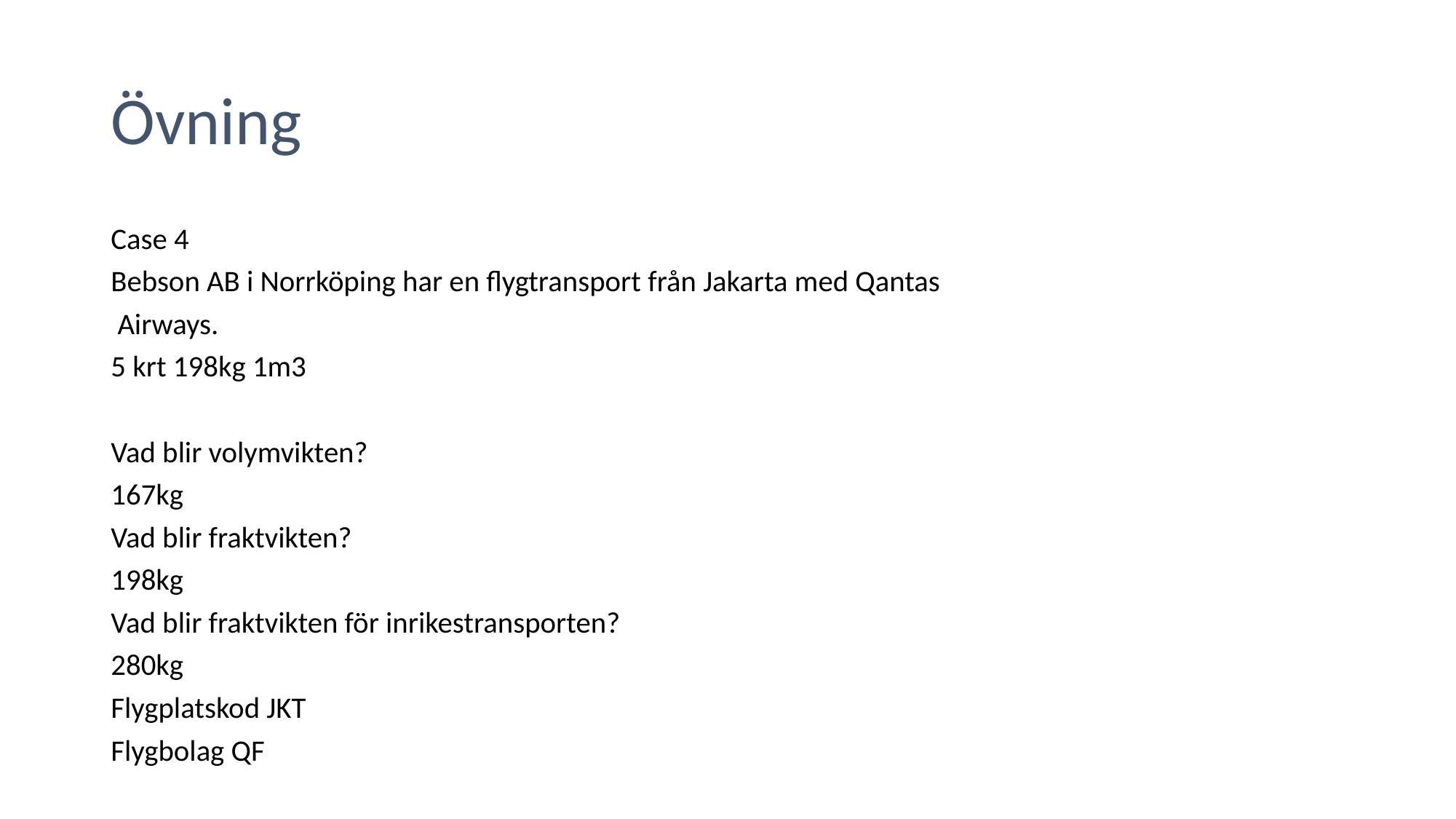

# Övning
Case 4
Bebson AB i Norrköping har en flygtransport från Jakarta med Qantas
 Airways.
5 krt 198kg 1m3

Vad blir volymvikten?
167kg
Vad blir fraktvikten?
198kg
Vad blir fraktvikten för inrikestransporten?
280kg
Flygplatskod JKT
Flygbolag QF